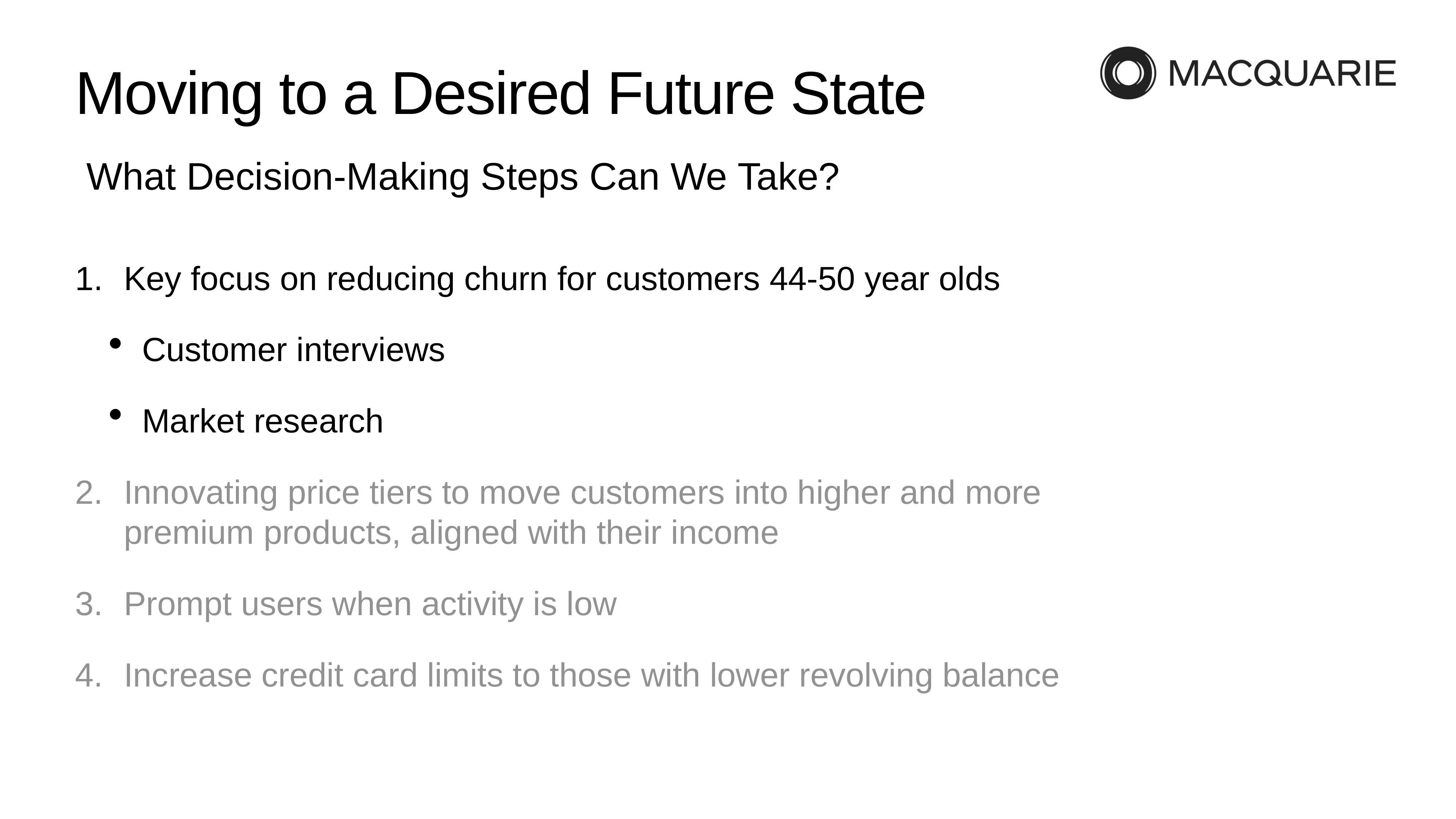

# Moving to a Desired Future State
What Decision-Making Steps Can We Take?
Key focus on reducing churn for customers 44-50 year olds
Customer interviews
Market research
Innovating price tiers to move customers into higher and more premium products, aligned with their income
Prompt users when activity is low
Increase credit card limits to those with lower revolving balance